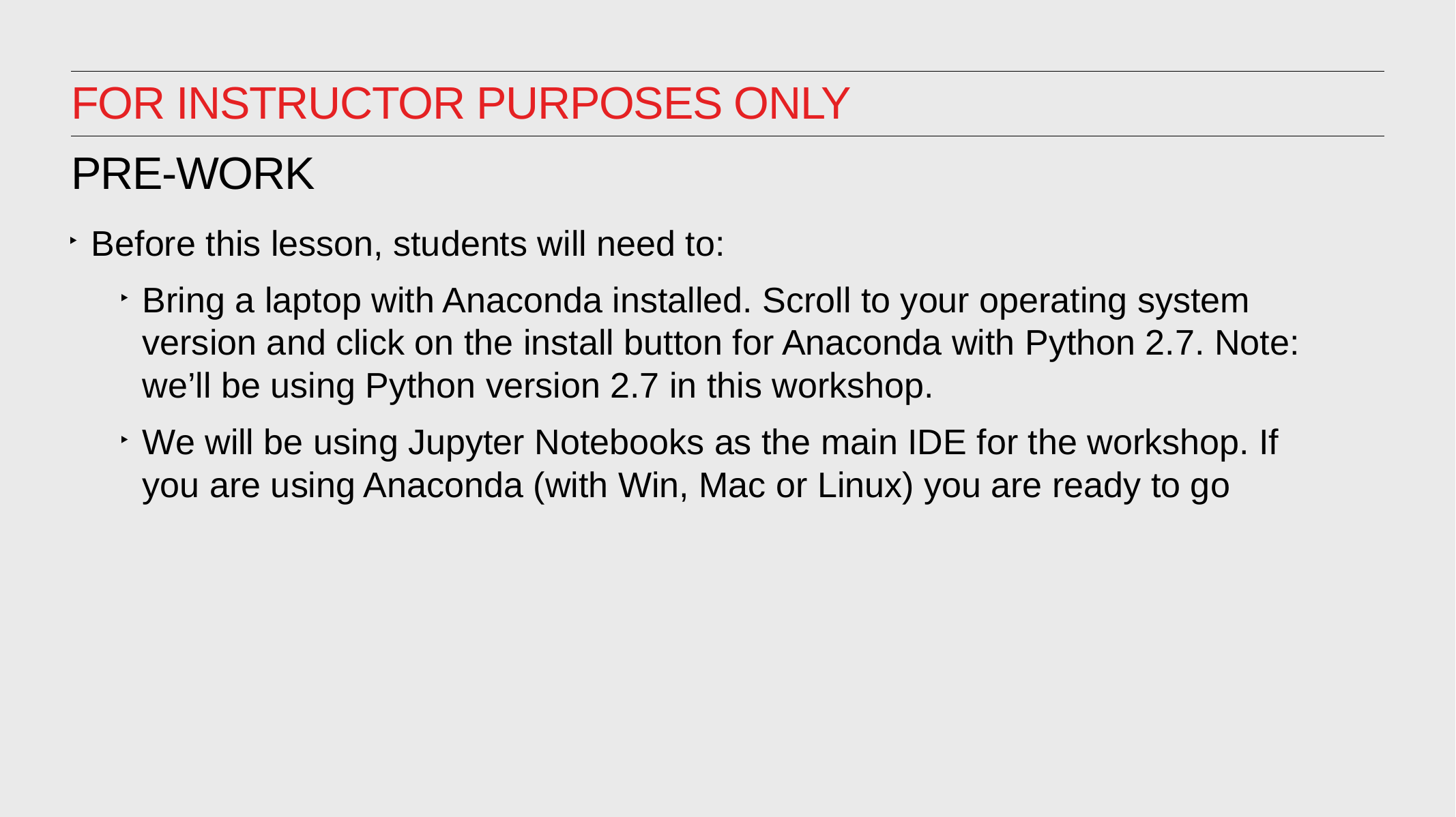

FOR INSTRUCTOR PURPOSES ONLY
PRE-WORK

Before this lesson, students will need to:
Bring a laptop with Anaconda installed. Scroll to your operating system version and click on the install button for Anaconda with Python 2.7. Note: we’ll be using Python version 2.7 in this workshop.
We will be using Jupyter Notebooks as the main IDE for the workshop. If you are using Anaconda (with Win, Mac or Linux) you are ready to go